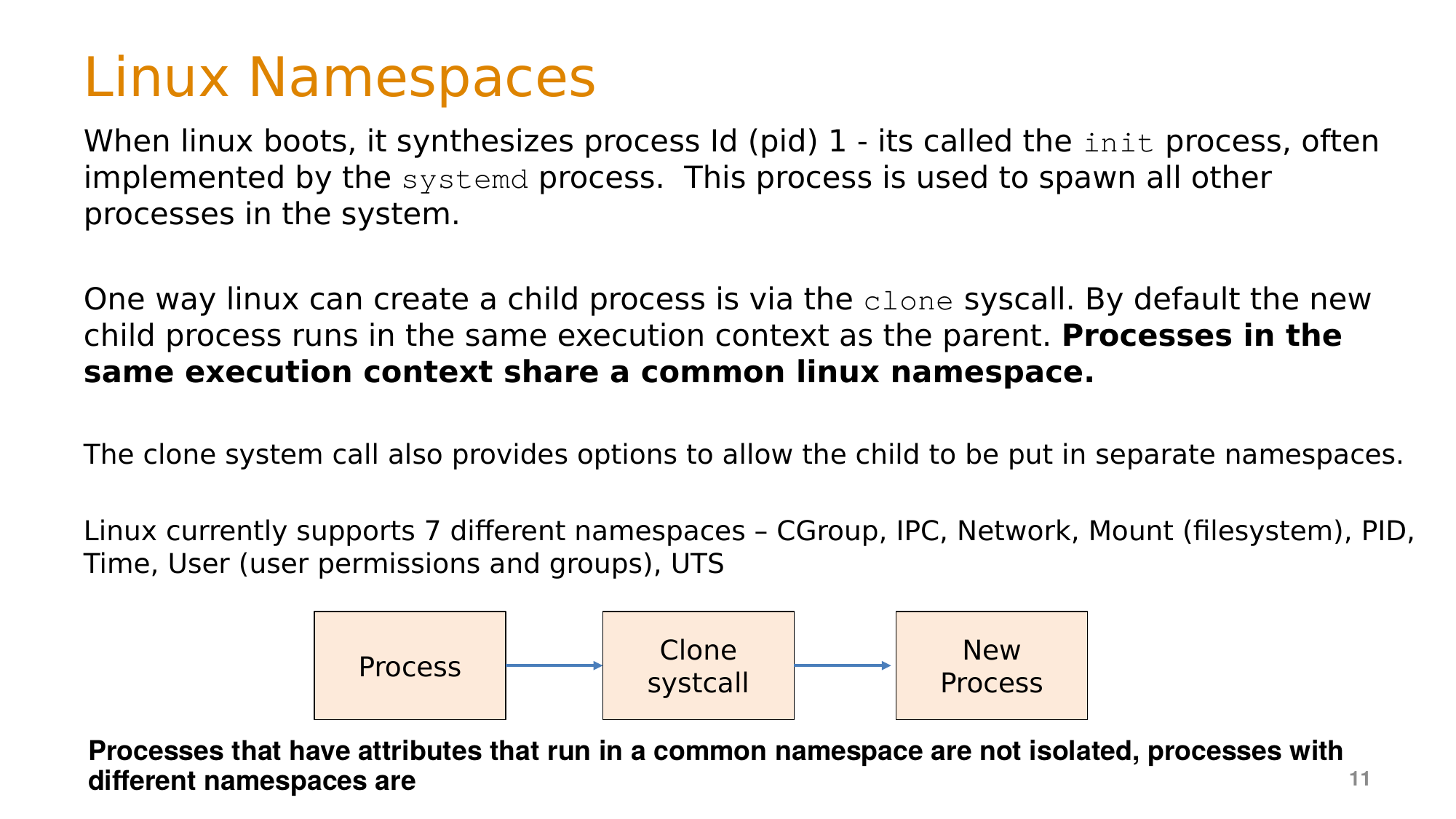

# Linux Namespaces
When linux boots, it synthesizes process Id (pid) 1 - its called the init process, often implemented by the systemd process.  This process is used to spawn all other processes in the system.

One way linux can create a child process is via the clone syscall. By default the new child process runs in the same execution context as the parent. Processes in the same execution context share a common linux namespace.

The clone system call also provides options to allow the child to be put in separate namespaces.

Linux currently supports 7 different namespaces – CGroup, IPC, Network, Mount (filesystem), PID, Time, User (user permissions and groups), UTS

Process
Clone
systcall
New
Process
Processes that have attributes that run in a common namespace are not isolated, processes with
different namespaces are
11